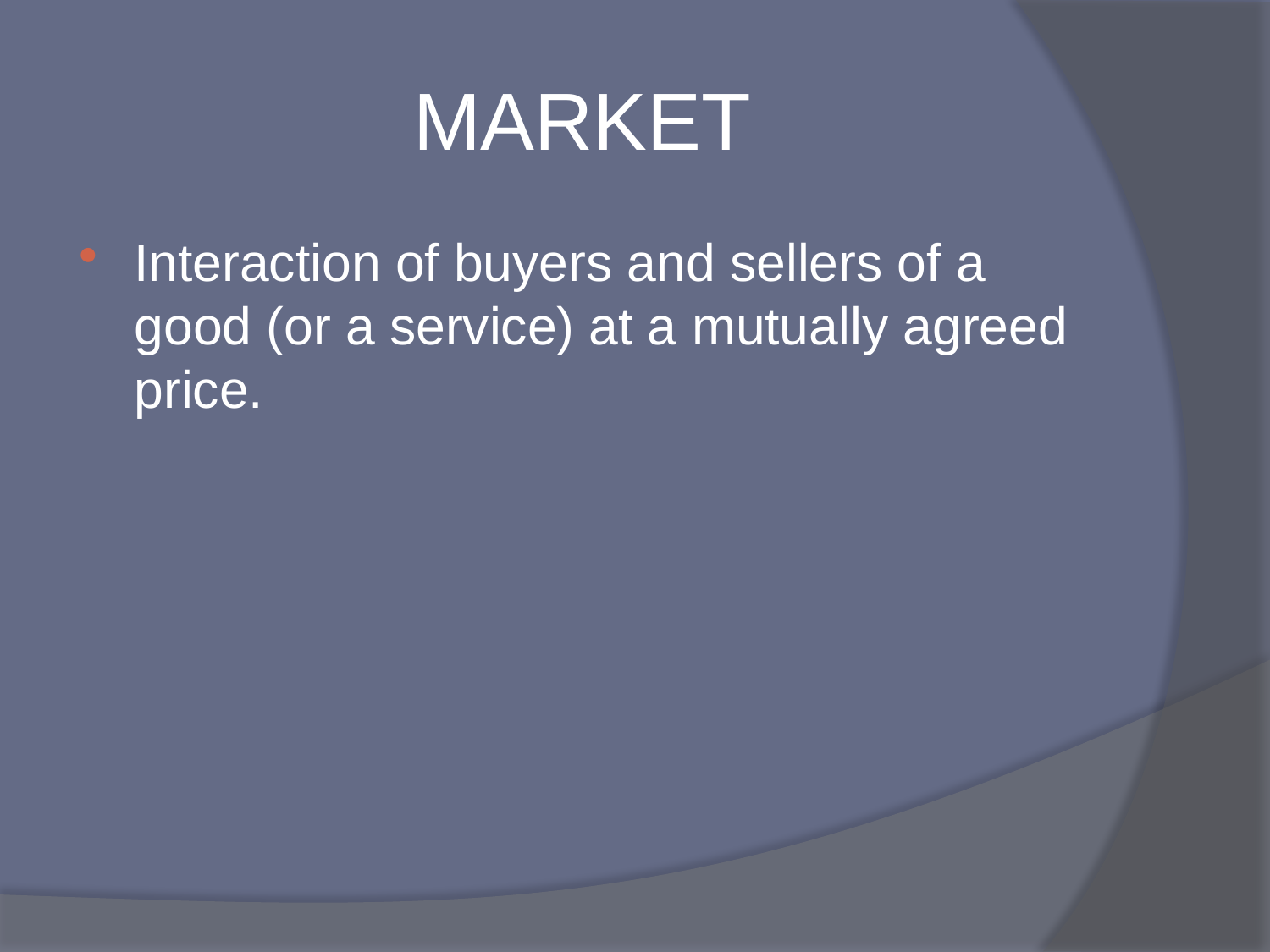

# MARKET
Interaction of buyers and sellers of a good (or a service) at a mutually agreed price.